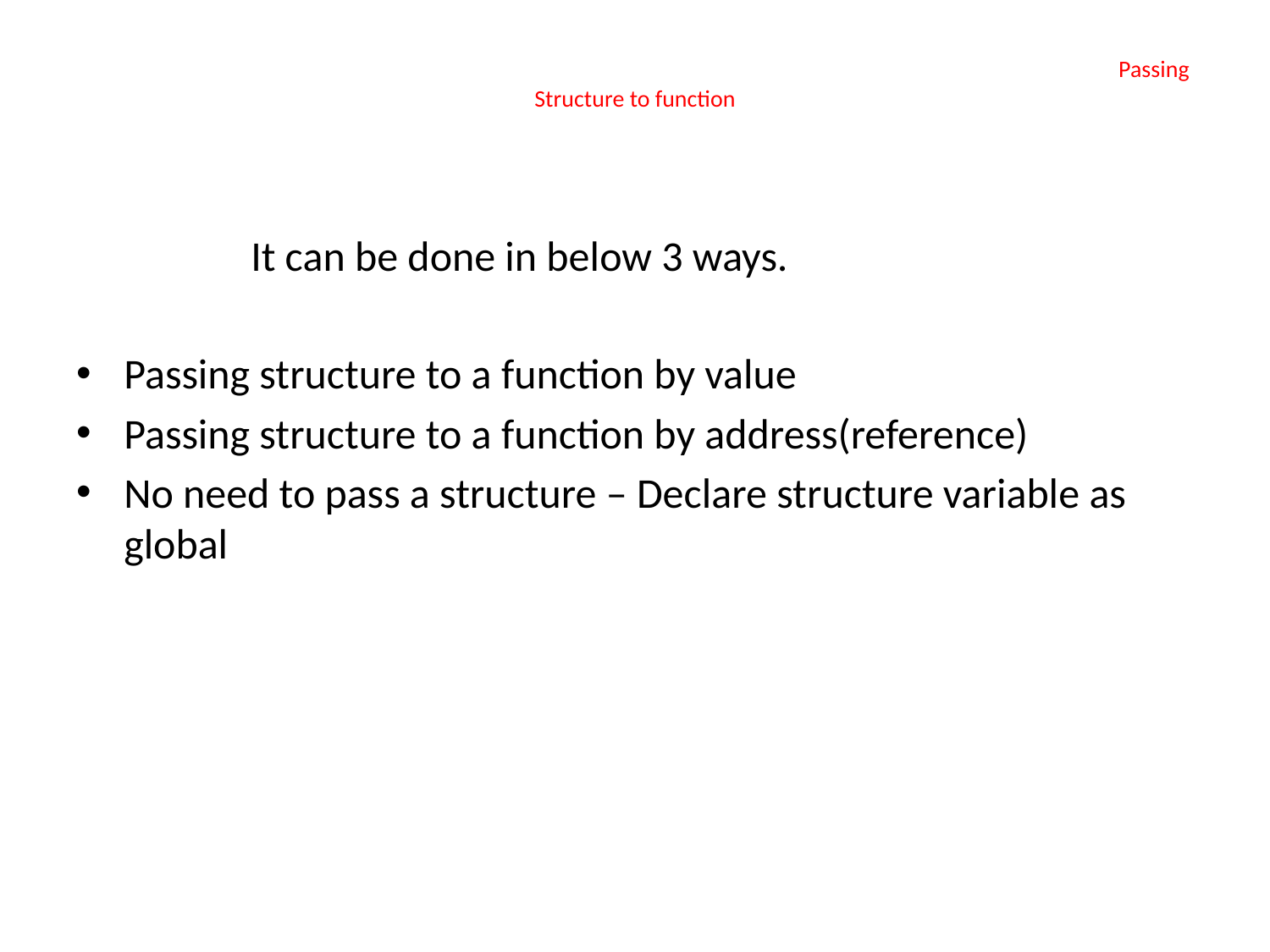

# Passing Structure to function
		It can be done in below 3 ways.

Passing structure to a function by value
Passing structure to a function by address(reference)
No need to pass a structure – Declare structure variable as global